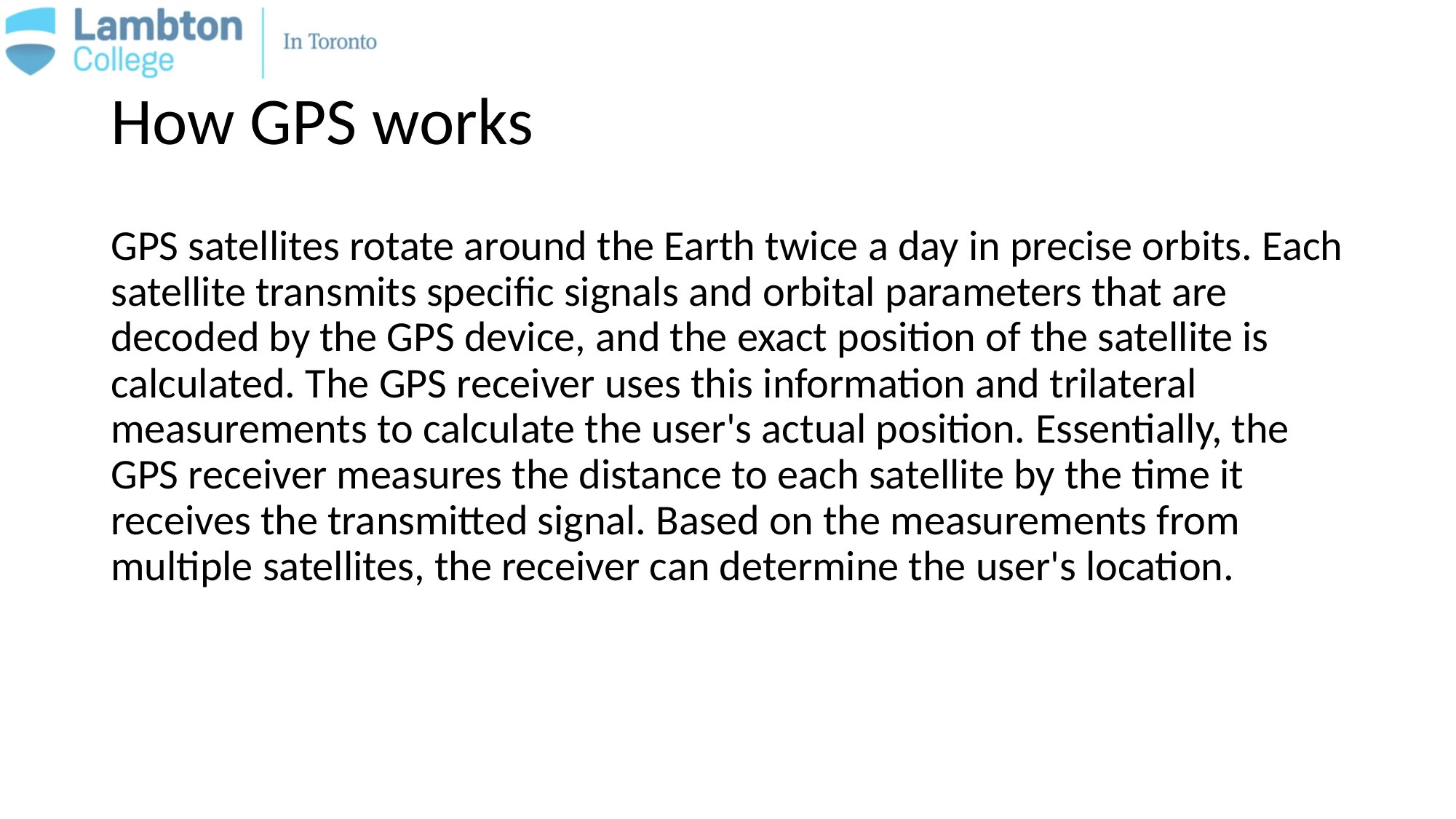

How GPS works
GPS satellites rotate around the Earth twice a day in precise orbits. Each satellite transmits specific signals and orbital parameters that are decoded by the GPS device, and the exact position of the satellite is calculated. The GPS receiver uses this information and trilateral measurements to calculate the user's actual position. Essentially, the GPS receiver measures the distance to each satellite by the time it receives the transmitted signal. Based on the measurements from multiple satellites, the receiver can determine the user's location.